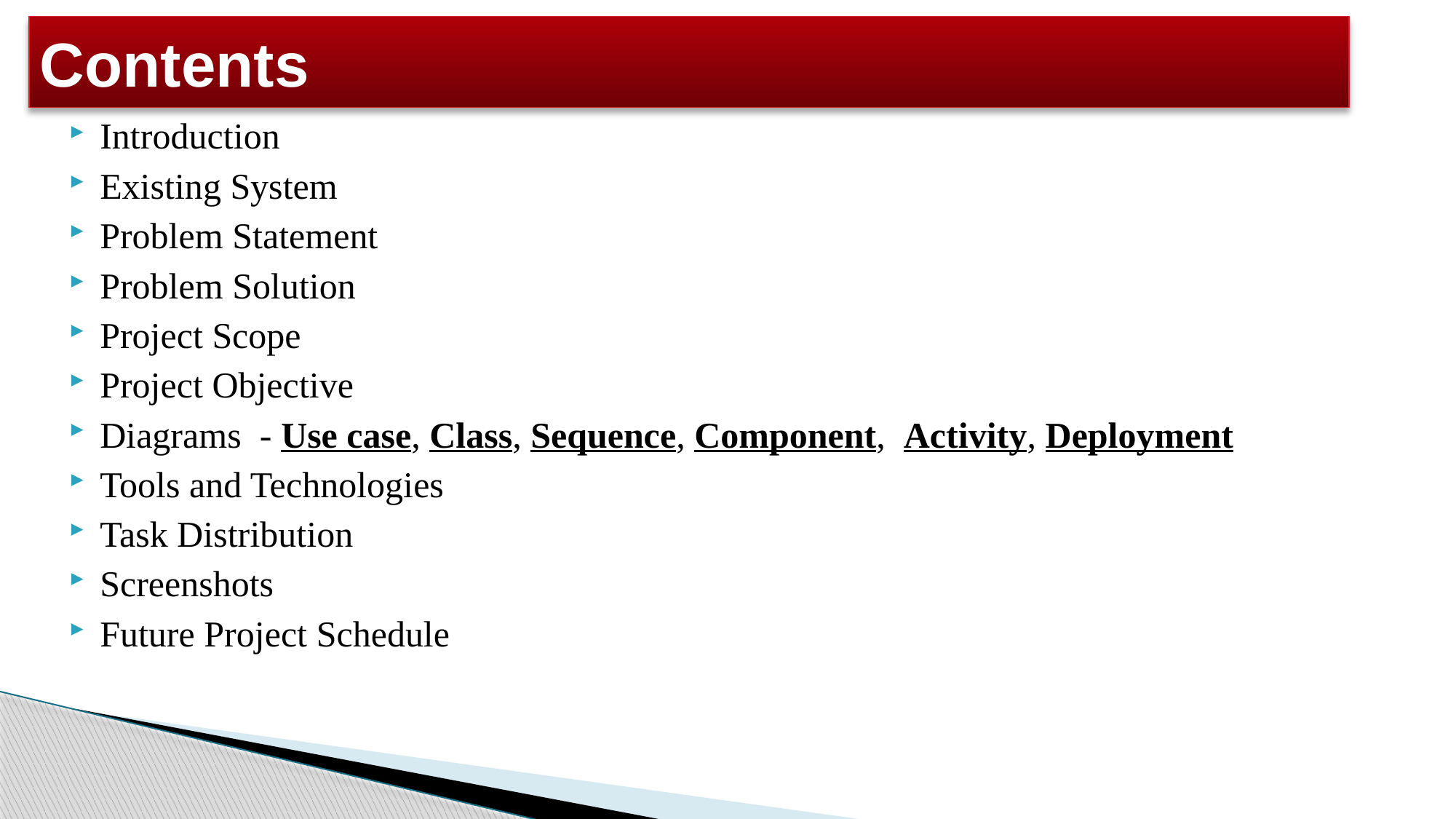

# Contents
Introduction
Existing System
Problem Statement
Problem Solution
Project Scope
Project Objective
Diagrams  - Use case, Class, Sequence, Component,  Activity, Deployment
Tools and Technologies
Task Distribution
Screenshots
Future Project Schedule